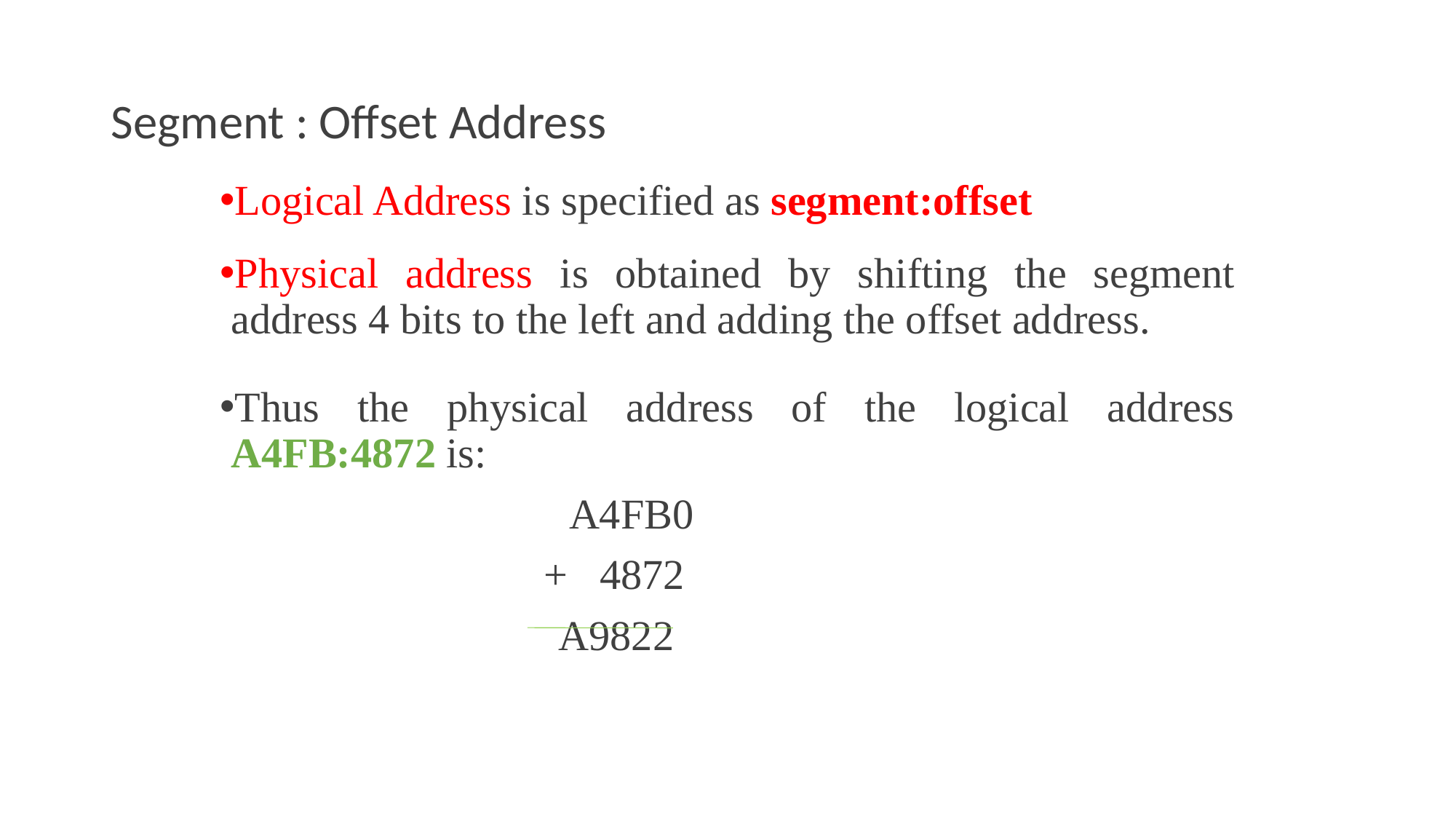

# Segment : Offset Address
Logical Address is specified as segment:offset
Physical address is obtained by shifting the segment address 4 bits to the left and adding the offset address.
Thus the physical address of the logical address A4FB:4872 is:
				 A4FB0
			         +   4872
				A9822